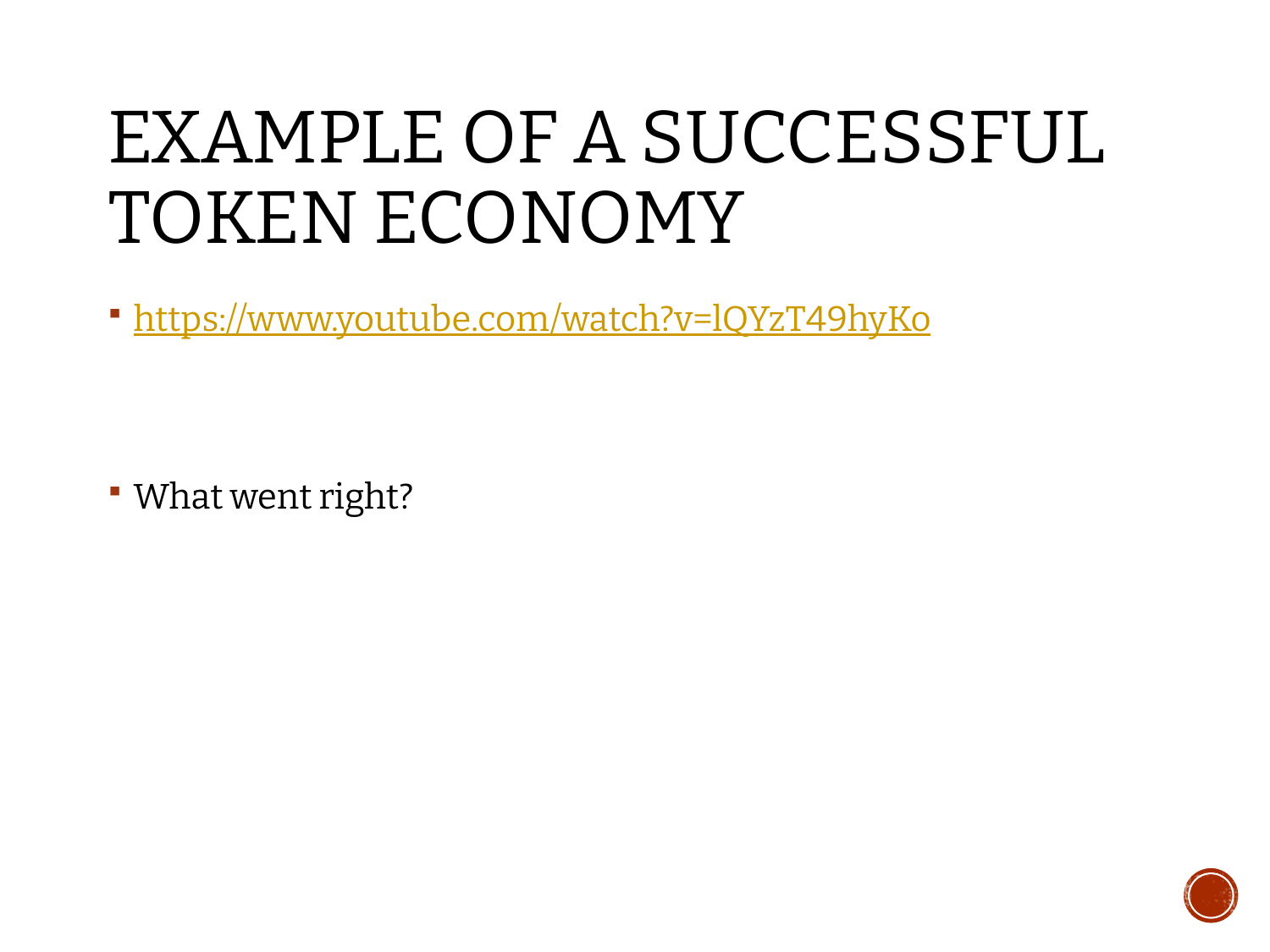

# Example of a successful token economy
https://www.youtube.com/watch?v=lQYzT49hyKo

What went right?